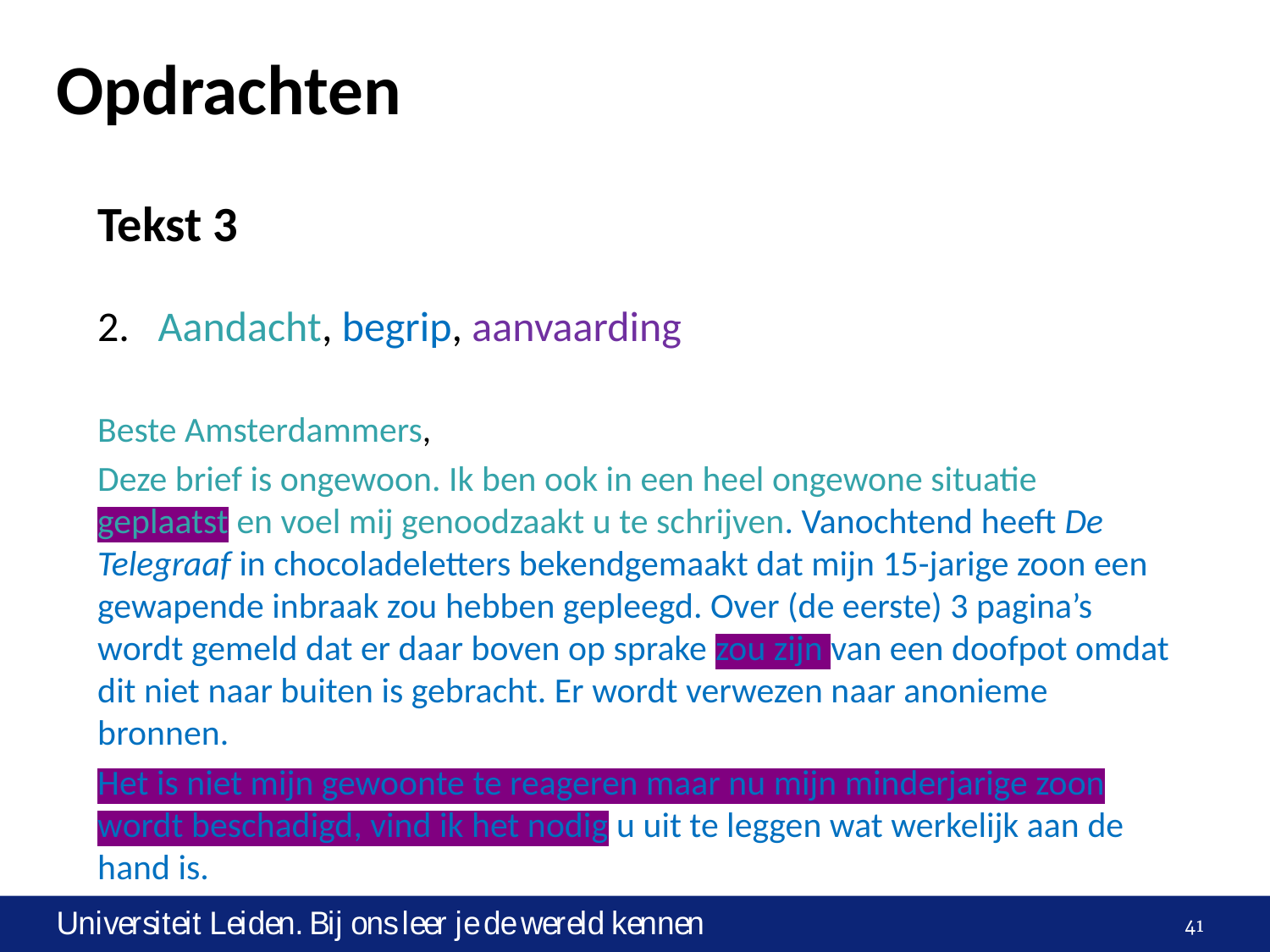

# Opdrachten
Tekst 3

2.   Aandacht, begrip, aanvaarding

Beste Amsterdammers,
Deze brief is ongewoon. Ik ben ook in een heel ongewone situatie geplaatst en voel mij genoodzaakt u te schrijven. Vanochtend heeft De Telegraaf in chocoladeletters bekendgemaakt dat mijn 15-jarige zoon een gewapende inbraak zou hebben gepleegd. Over (de eerste) 3 pagina’s wordt gemeld dat er daar boven op sprake zou zijn van een doofpot omdat dit niet naar buiten is gebracht. Er wordt verwezen naar anonieme bronnen.
Het is niet mijn gewoonte te reageren maar nu mijn minderjarige zoon wordt beschadigd, vind ik het nodig u uit te leggen wat werkelijk aan de hand is.